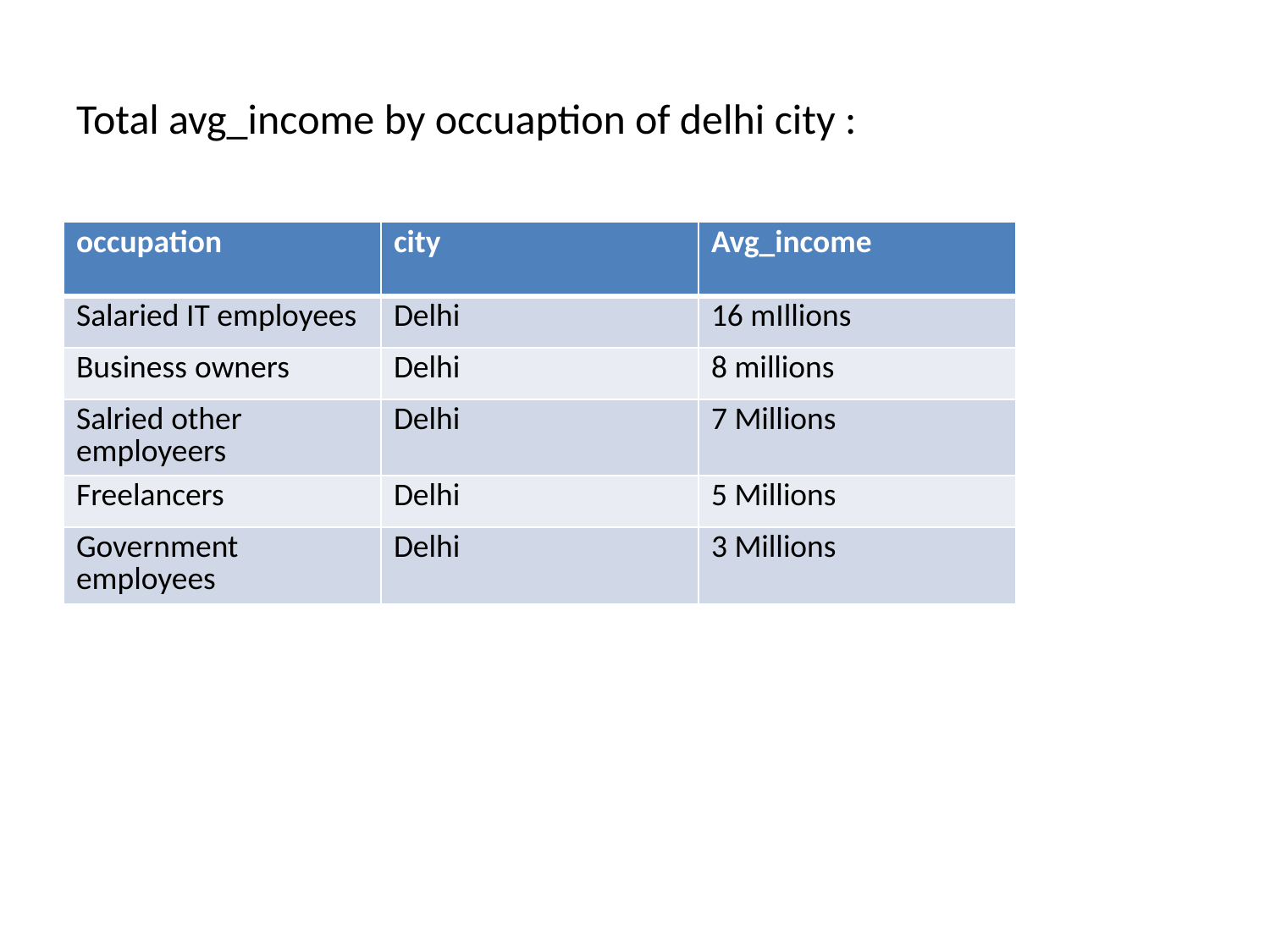

# Total avg_income by occuaption of delhi city :
| occupation | city | Avg\_income |
| --- | --- | --- |
| Salaried IT employees | Delhi | 16 mIllions |
| Business owners | Delhi | 8 millions |
| Salried other employeers | Delhi | 7 Millions |
| Freelancers | Delhi | 5 Millions |
| Government employees | Delhi | 3 Millions |